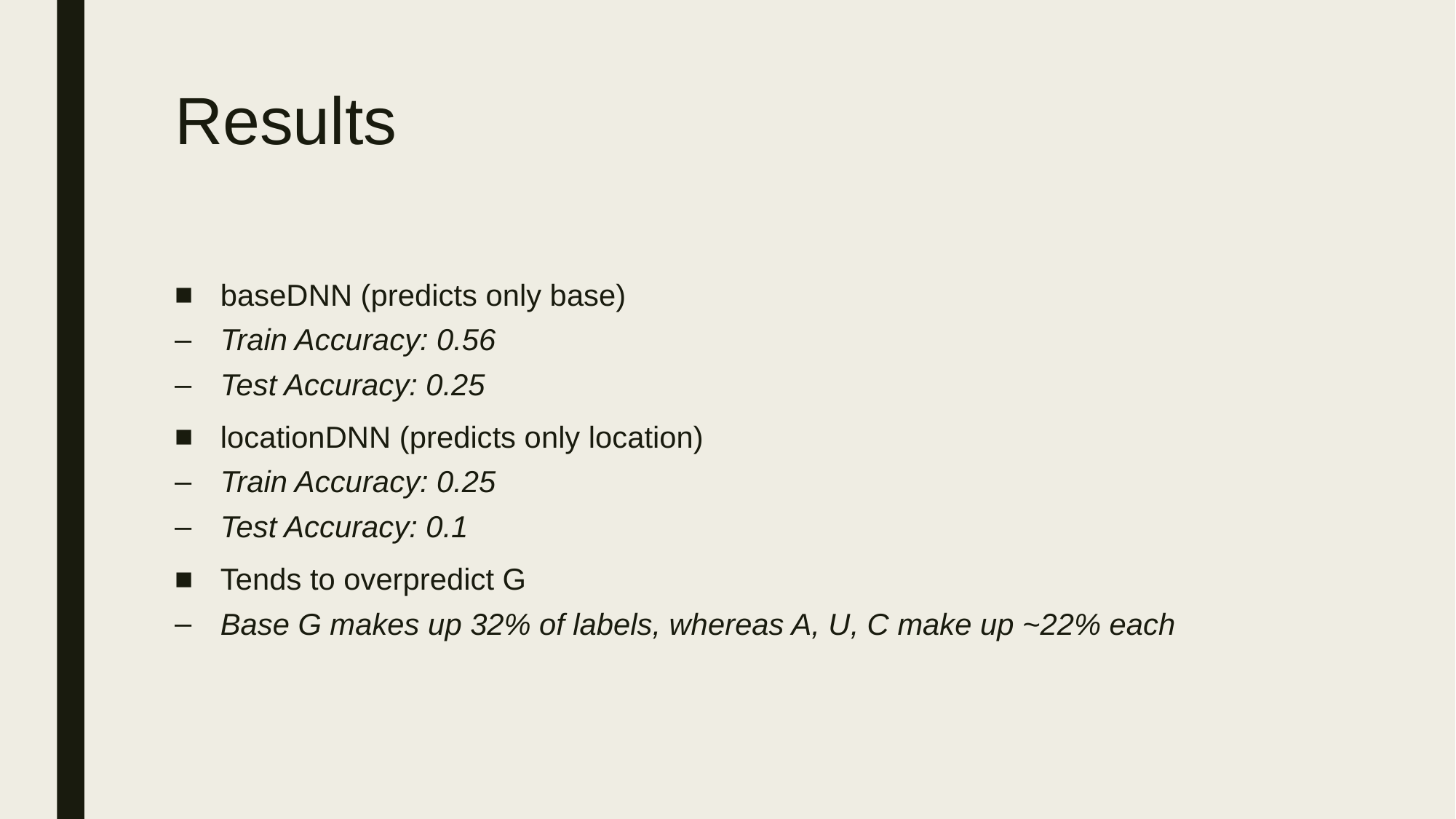

# Results
baseDNN (predicts only base)
Train Accuracy: 0.56
Test Accuracy: 0.25
locationDNN (predicts only location)
Train Accuracy: 0.25
Test Accuracy: 0.1
Tends to overpredict G
Base G makes up 32% of labels, whereas A, U, C make up ~22% each